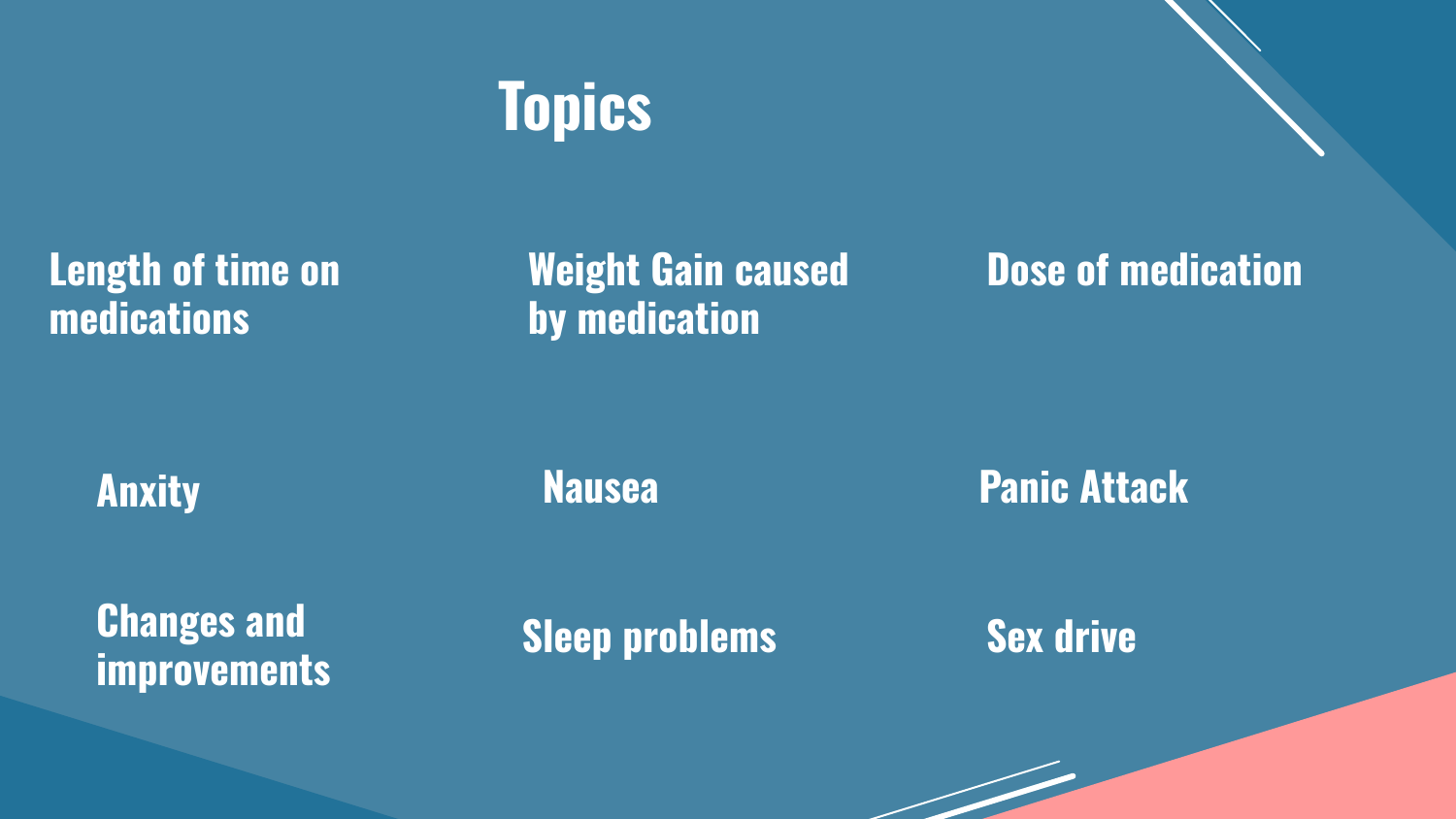

# Topics
Length of time on medications
Weight Gain caused by medication
Dose of medication
Nausea
Panic Attack
Anxity
Changes and improvements
Sleep problems
Sex drive